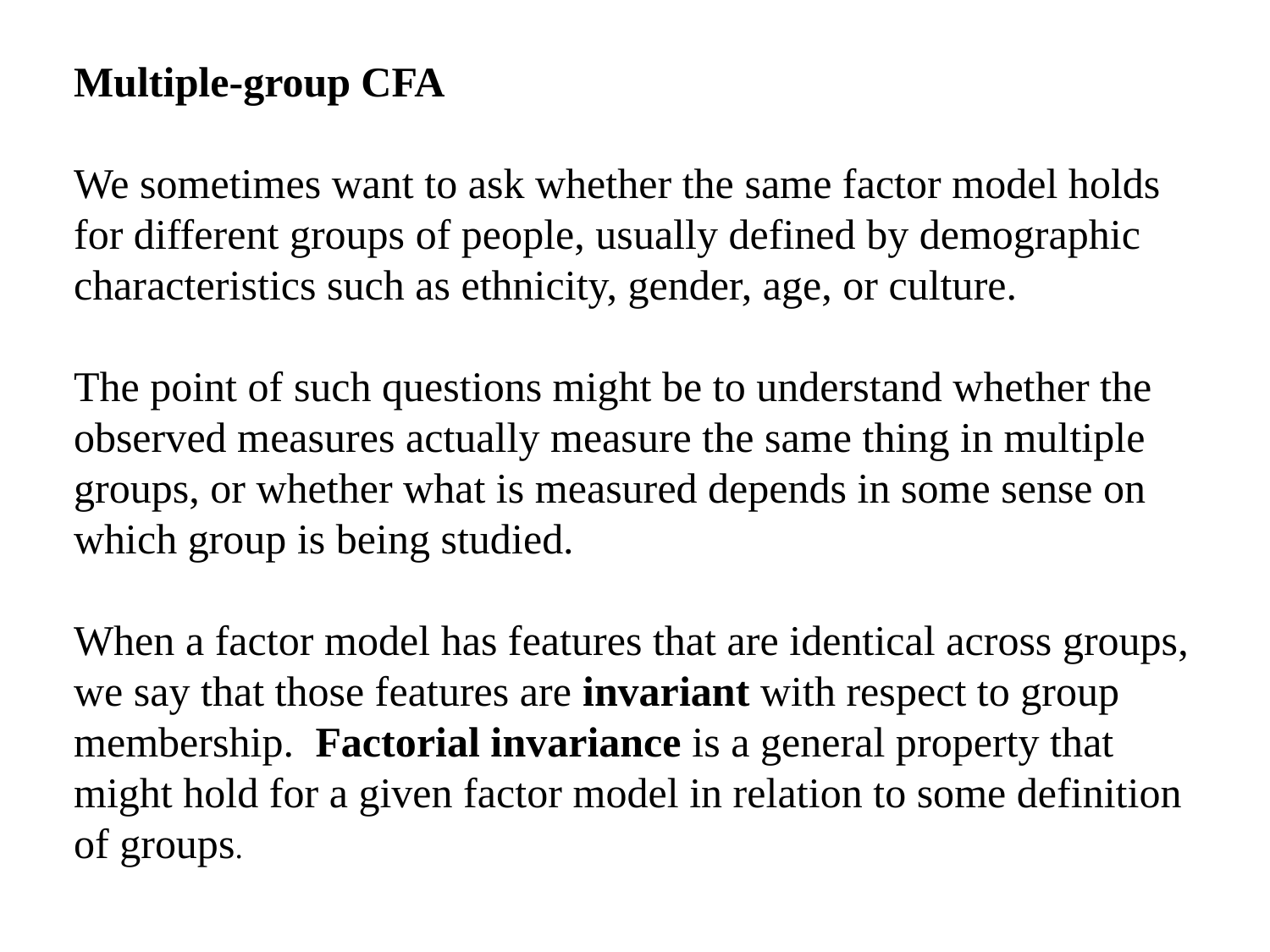

Multiple-group CFA

We sometimes want to ask whether the same factor model holds for different groups of people, usually defined by demographic characteristics such as ethnicity, gender, age, or culture.

The point of such questions might be to understand whether the observed measures actually measure the same thing in multiple groups, or whether what is measured depends in some sense on which group is being studied.

When a factor model has features that are identical across groups, we say that those features are invariant with respect to group membership.  Factorial invariance is a general property that might hold for a given factor model in relation to some definition of groups.